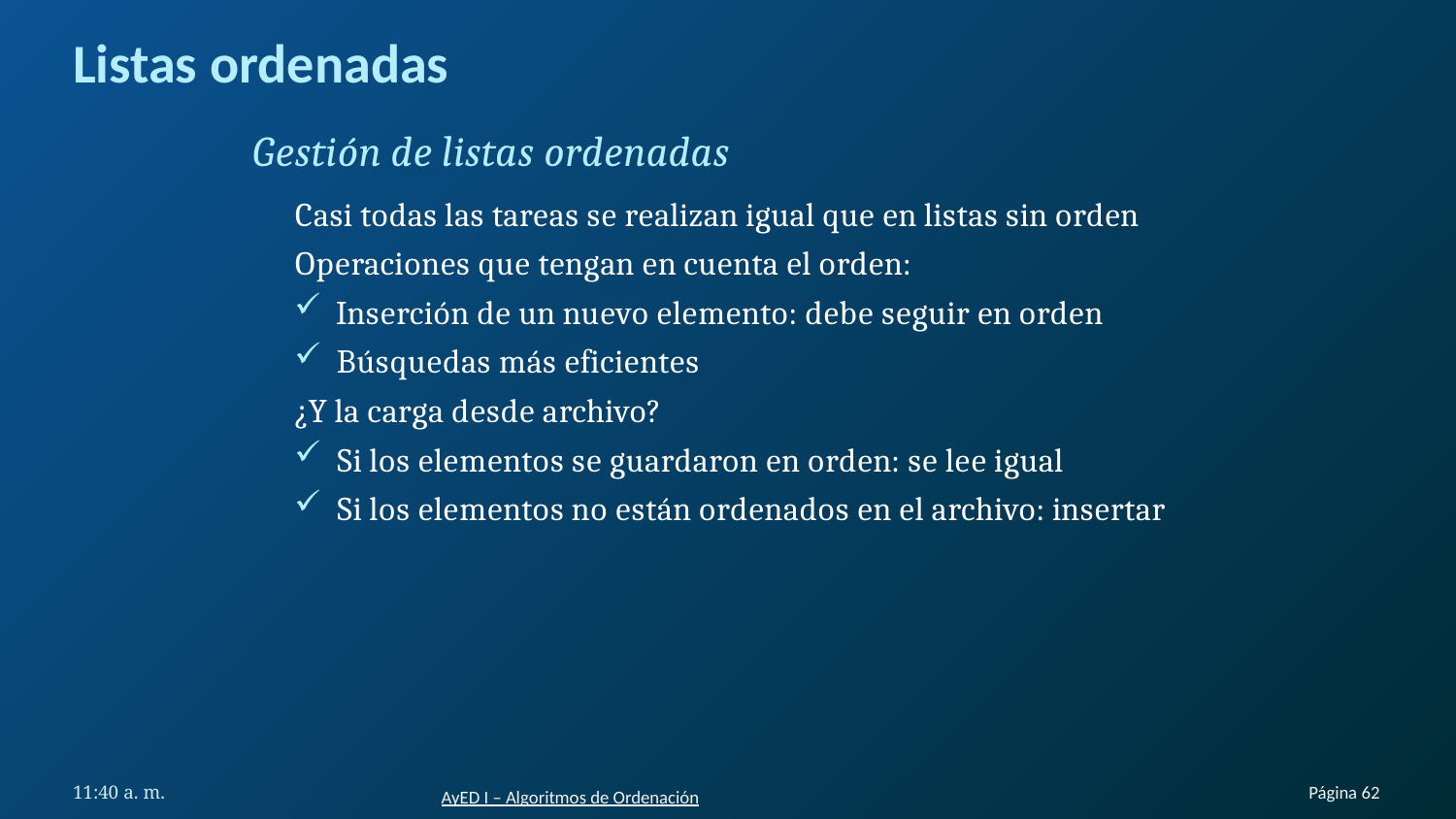

# Listas ordenadas
Gestión de listas ordenadas
Casi todas las tareas se realizan igual que en listas sin orden
Operaciones que tengan en cuenta el orden:
Inserción de un nuevo elemento: debe seguir en orden
Búsquedas más eficientes
¿Y la carga desde archivo?
Si los elementos se guardaron en orden: se lee igual
Si los elementos no están ordenados en el archivo: insertar
11:40 a. m.
Página 62
AyED I – Algoritmos de Ordenación